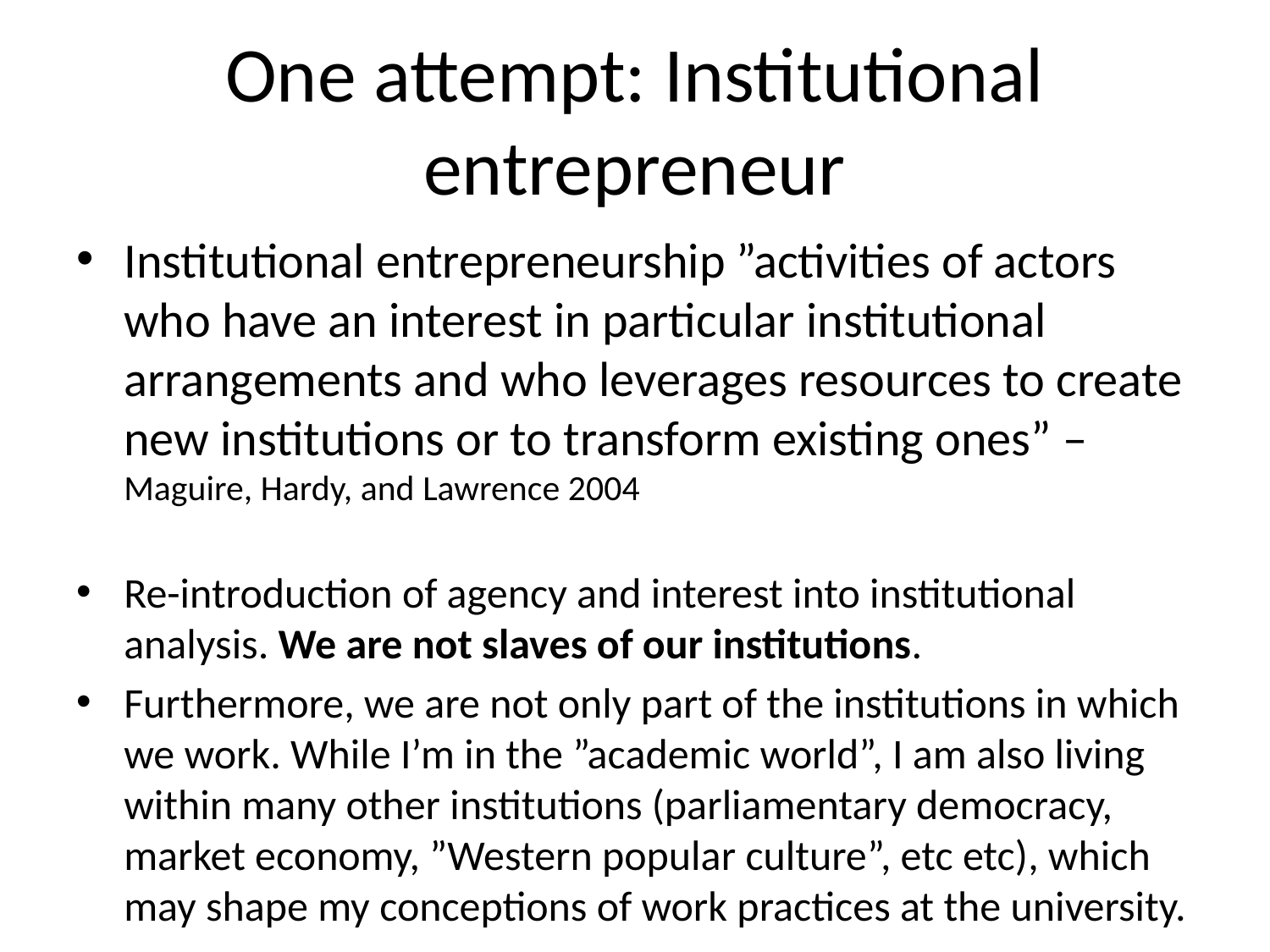

# One attempt: Institutional entrepreneur
Institutional entrepreneurship ”activities of actors who have an interest in particular institutional arrangements and who leverages resources to create new institutions or to transform existing ones” – Maguire, Hardy, and Lawrence 2004

Re-introduction of agency and interest into institutional analysis. We are not slaves of our institutions.
Furthermore, we are not only part of the institutions in which we work. While I’m in the ”academic world”, I am also living within many other institutions (parliamentary democracy, market economy, ”Western popular culture”, etc etc), which may shape my conceptions of work practices at the university.